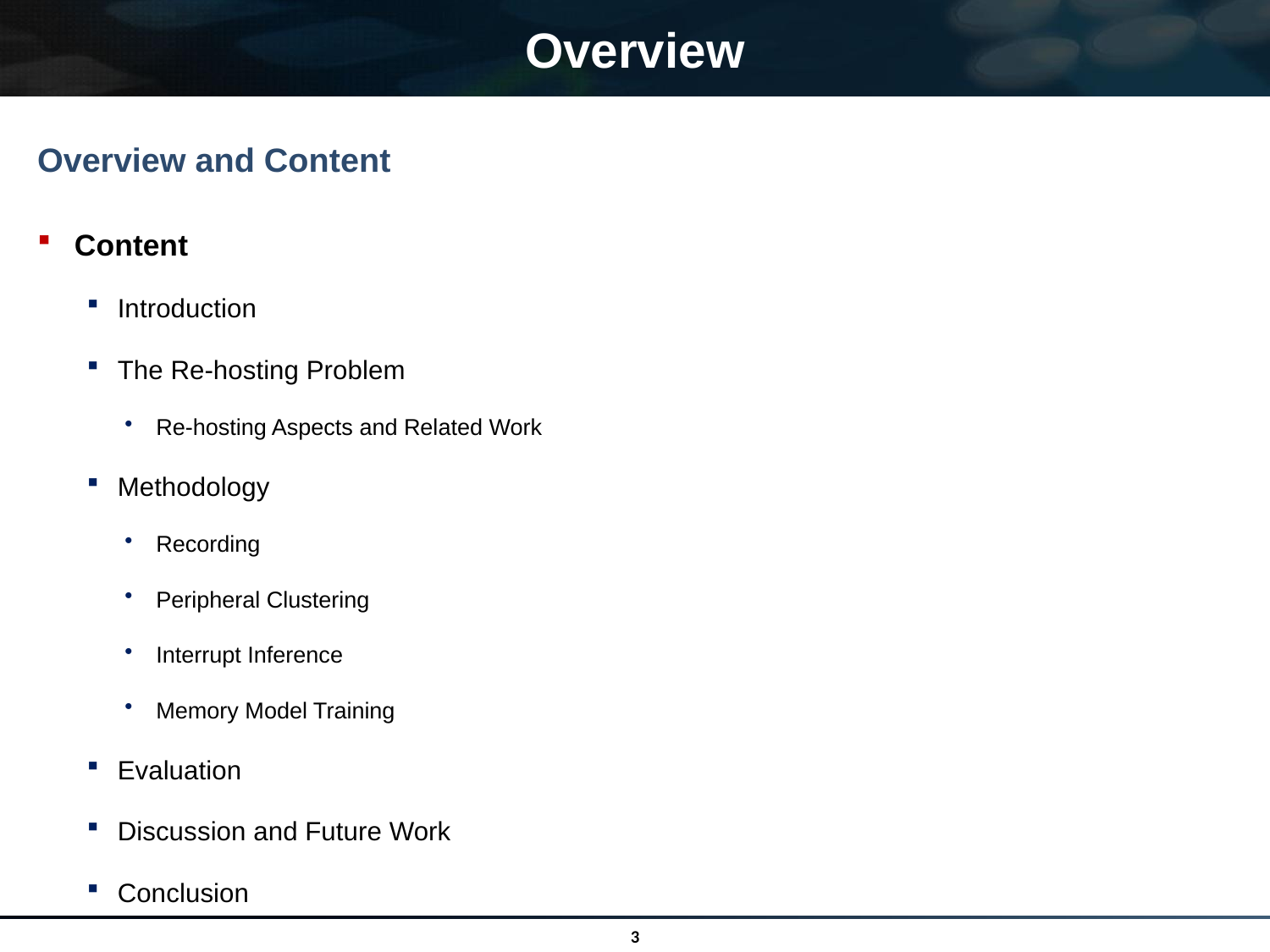

# Overview
Overview and Content
Content
Introduction
The Re-hosting Problem
Re-hosting Aspects and Related Work
Methodology
Recording
Peripheral Clustering
Interrupt Inference
Memory Model Training
Evaluation
Discussion and Future Work
Conclusion